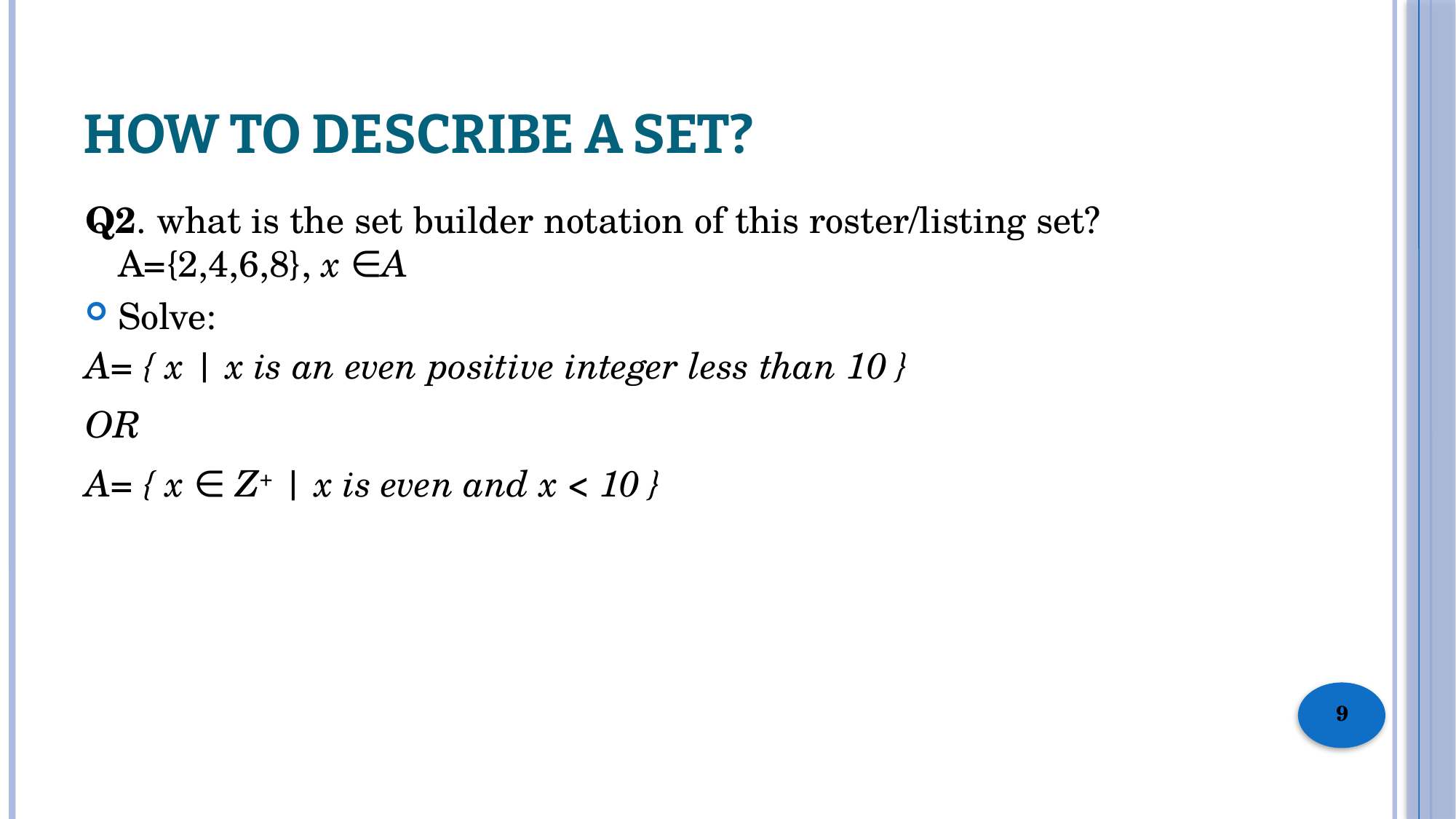

# How to describe a Set?
Q2. what is the set builder notation of this roster/listing set?
A={2,4,6,8}, x ∈A
Solve:
A= { x | x is an even positive integer less than 10 }
OR
A= { x ∈ Z+ | x is even and x < 10 }

9